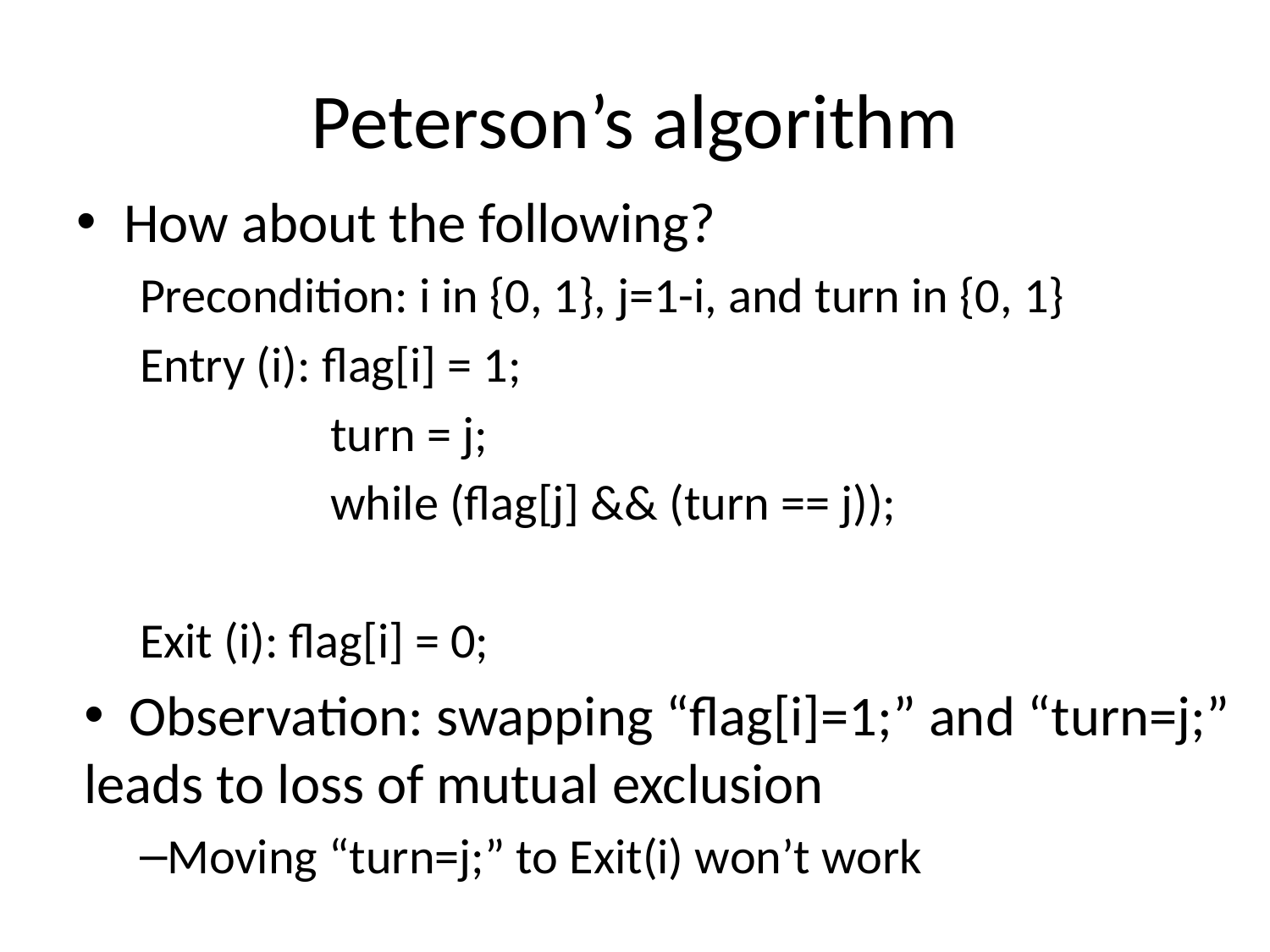

# Peterson’s algorithm
How about the following?
Precondition: i in {0, 1}, j=1-i, and turn in {0, 1}
Entry (i): flag[i] = 1;
                 turn = j;
                 while (flag[j] && (turn == j));

Exit (i): flag[i] = 0;
  Observation: swapping “flag[i]=1;” and “turn=j;” leads to loss of mutual exclusion
Moving “turn=j;” to Exit(i) won’t work